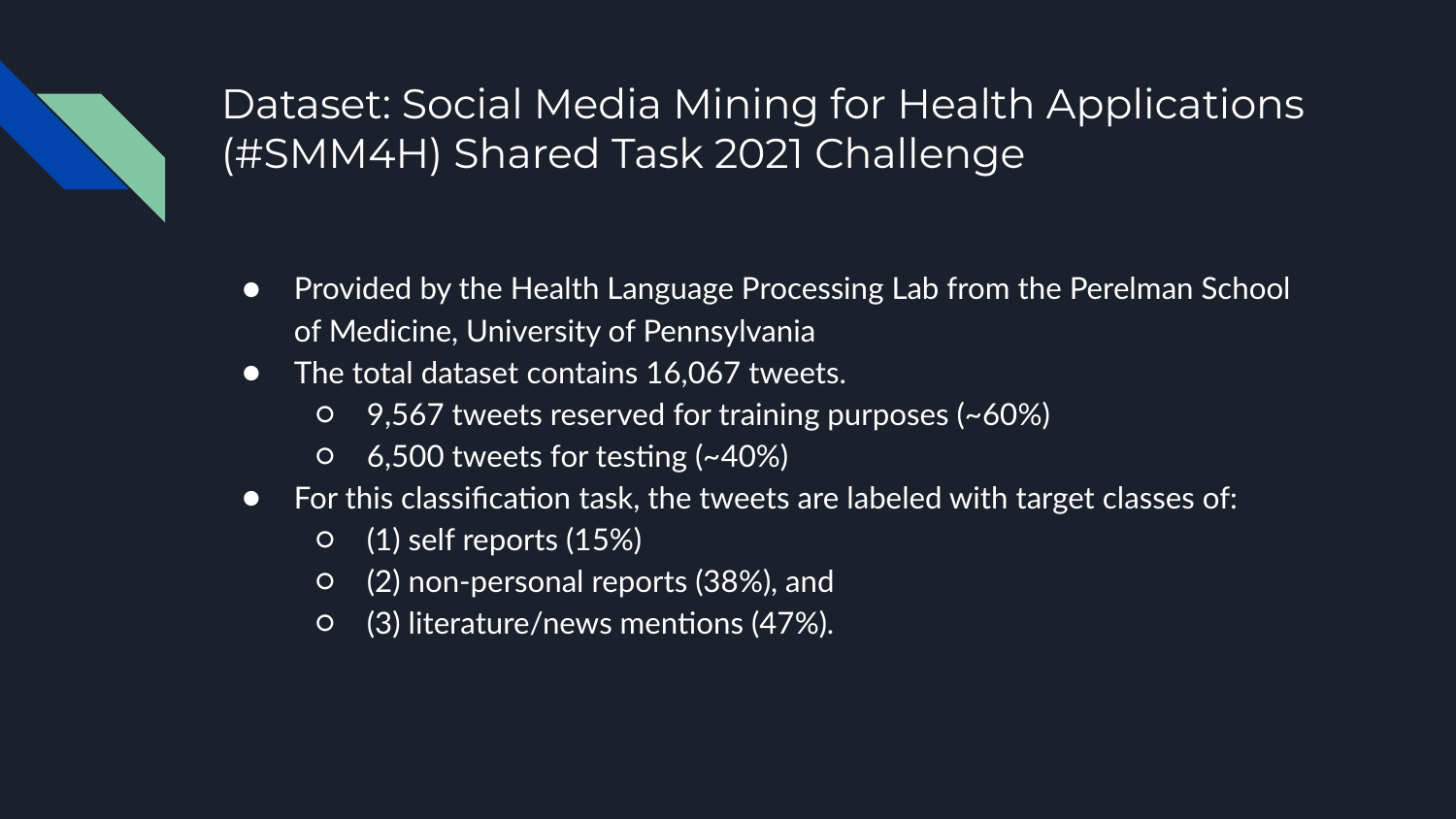

# Dataset: Social Media Mining for Health Applications (#SMM4H) Shared Task 2021 Challenge

Provided by the Health Language Processing Lab from the Perelman School of Medicine, University of Pennsylvania
The total dataset contains 16,067 tweets.
9,567 tweets reserved for training purposes (~60%)
6,500 tweets for testing (~40%)
For this classification task, the tweets are labeled with target classes of:
(1) self reports (15%)
(2) non-personal reports (38%), and
(3) literature/news mentions (47%).